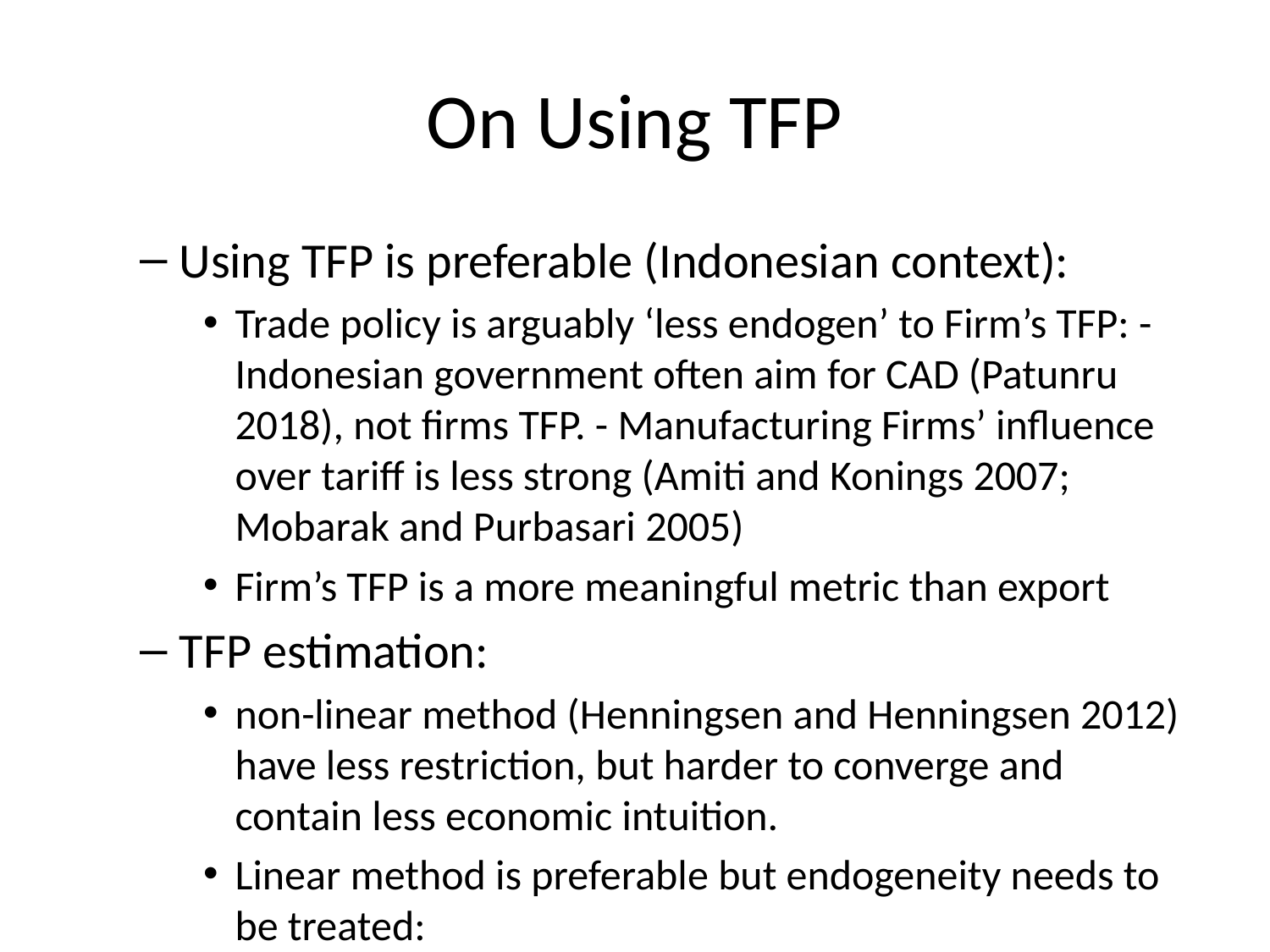

# On Using TFP
Using TFP is preferable (Indonesian context):
Trade policy is arguably ‘less endogen’ to Firm’s TFP: - Indonesian government often aim for CAD (Patunru 2018), not firms TFP. - Manufacturing Firms’ influence over tariff is less strong (Amiti and Konings 2007; Mobarak and Purbasari 2005)
Firm’s TFP is a more meaningful metric than export
TFP estimation:
non-linear method (Henningsen and Henningsen 2012) have less restriction, but harder to converge and contain less economic intuition.
Linear method is preferable but endogeneity needs to be treated:
using investment proxy (Olley and Pakes 1998)
using intermediate input proxy (Amiti and Konings 2007; Levinsohn and Petrin 2003)